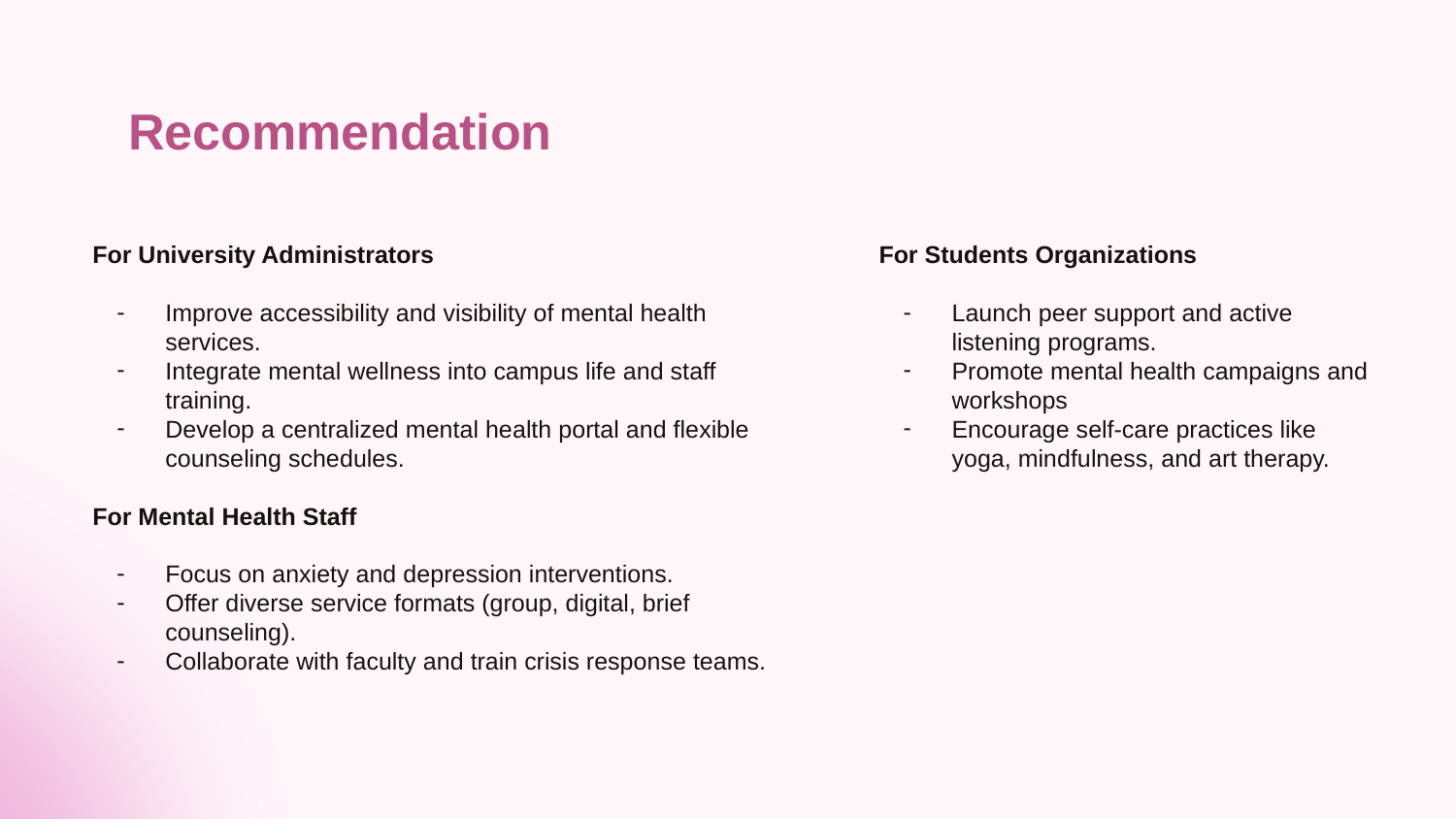

# Recommendation
For University Administrators

Improve accessibility and visibility of mental health services.
Integrate mental wellness into campus life and staff training.
Develop a centralized mental health portal and flexible counseling schedules.

For Mental Health Staff

Focus on anxiety and depression interventions.
Offer diverse service formats (group, digital, brief counseling).
Collaborate with faculty and train crisis response teams.
For Students Organizations

Launch peer support and active listening programs.
Promote mental health campaigns and workshops
Encourage self-care practices like yoga, mindfulness, and art therapy.